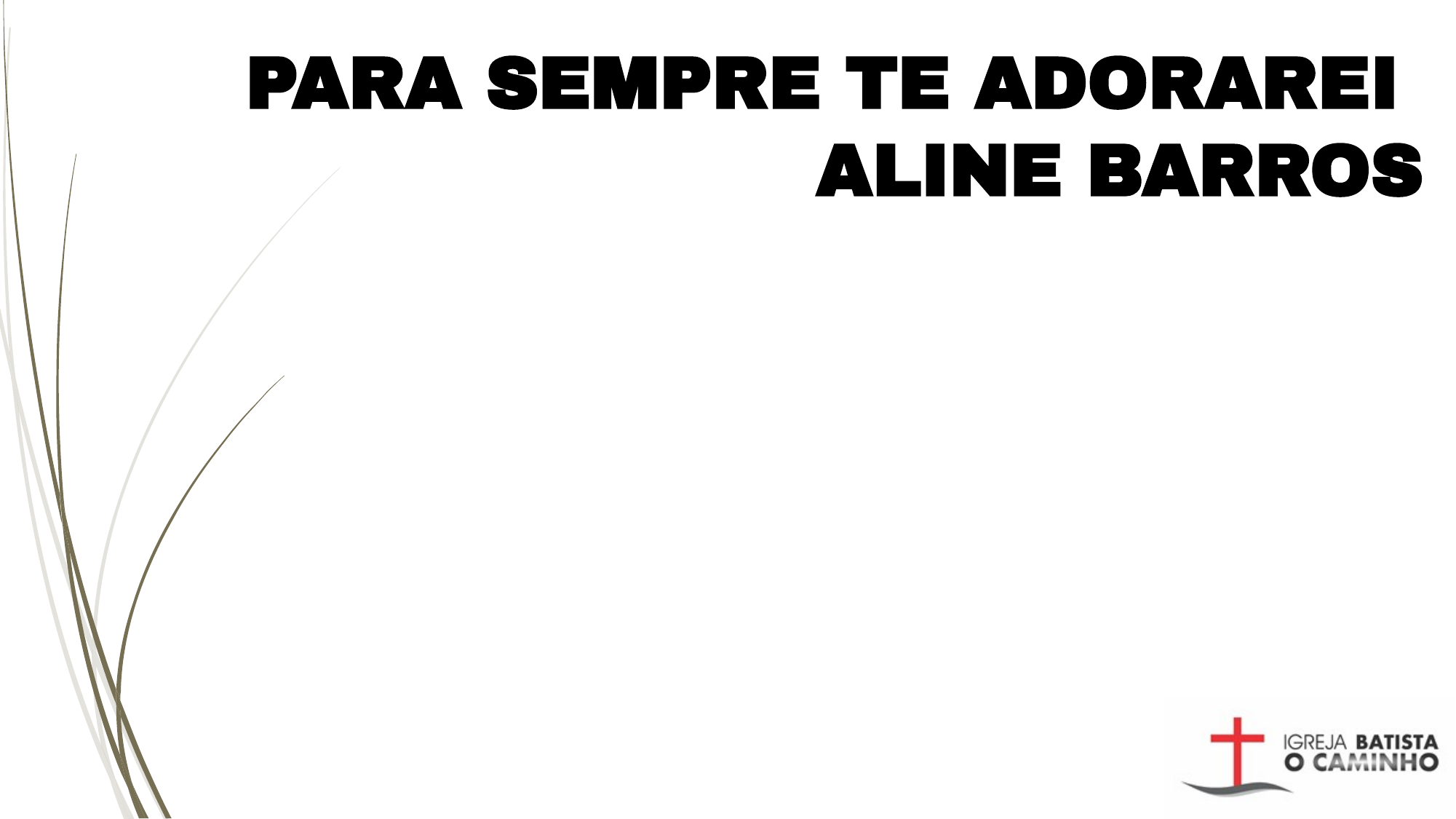

# PARA SEMPRE TE ADORAREI ALINE BARROS